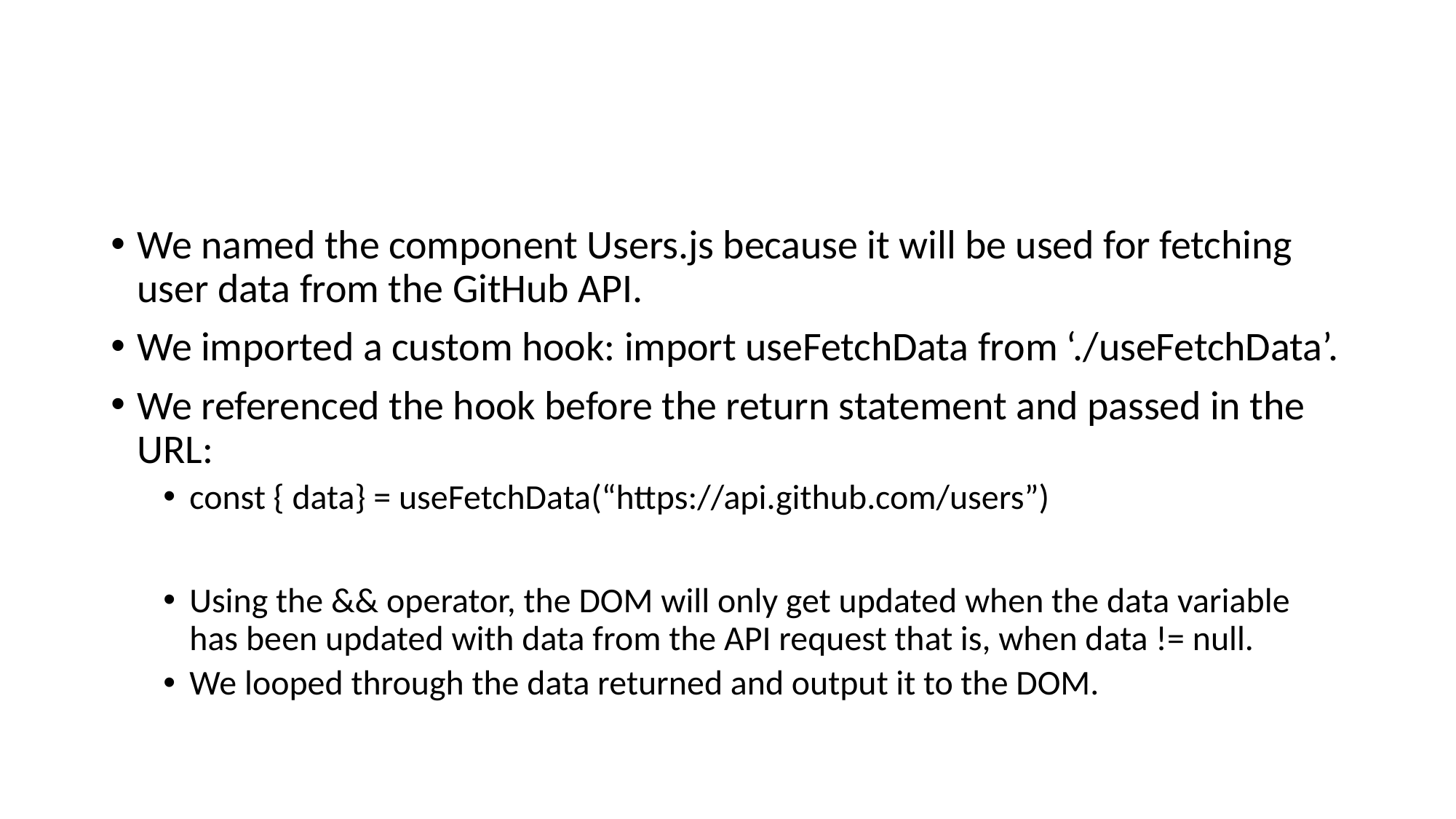

#
We named the component Users.js because it will be used for fetching user data from the GitHub API.
We imported a custom hook: import useFetchData from ‘./useFetchData’.
We referenced the hook before the return statement and passed in the URL:
const { data} = useFetchData(“https://api.github.com/users”)

Using the && operator, the DOM will only get updated when the data variable has been updated with data from the API request that is, when data != null.
We looped through the data returned and output it to the DOM.